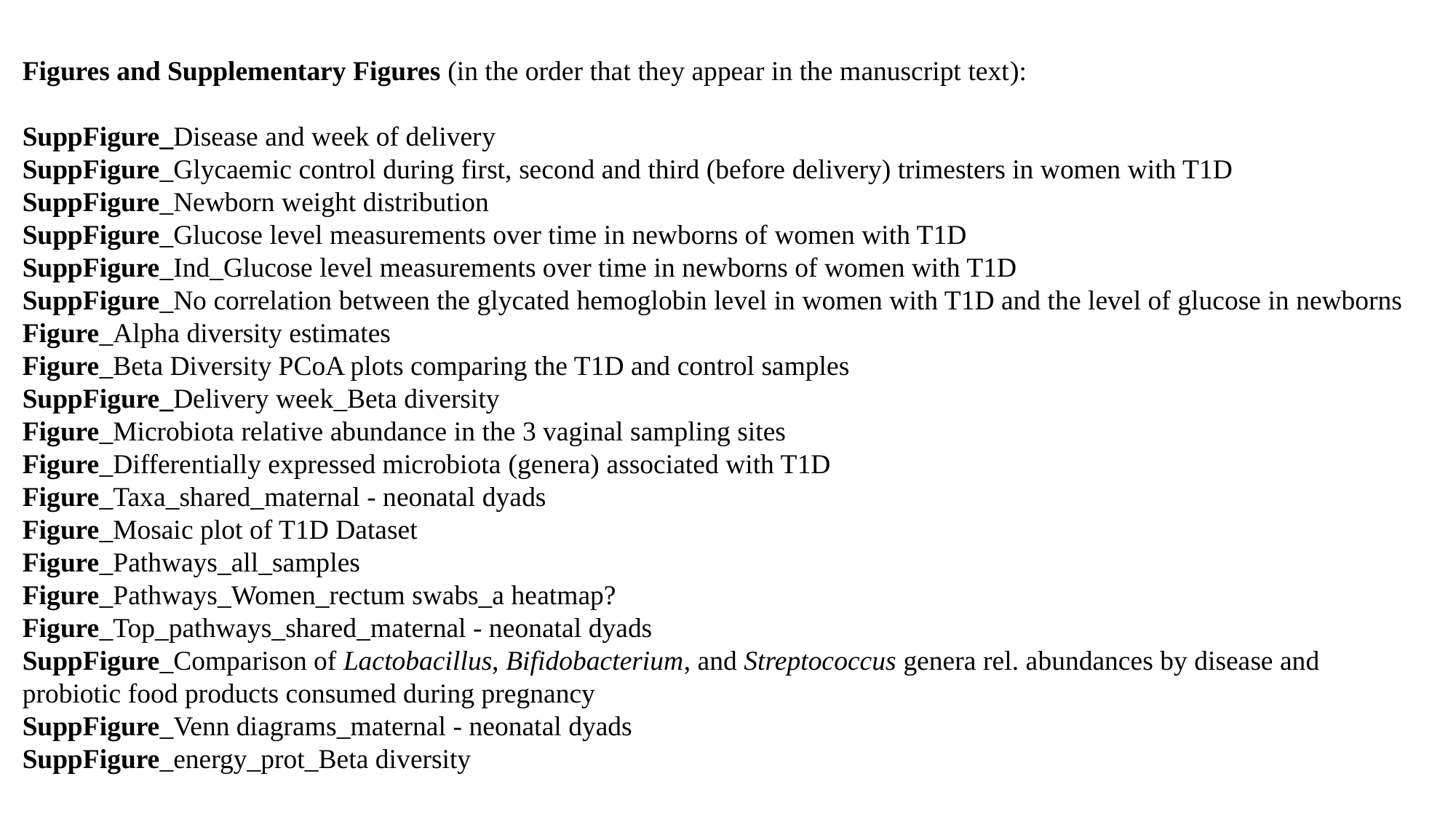

Figures and Supplementary Figures (in the order that they appear in the manuscript text):

SuppFigure_Disease and week of delivery
SuppFigure_Glycaemic control during first, second and third (before delivery) trimesters in women with T1D
SuppFigure_Newborn weight distribution
SuppFigure_Glucose level measurements over time in newborns of women with T1D
SuppFigure_Ind_Glucose level measurements over time in newborns of women with T1D
SuppFigure_No correlation between the glycated hemoglobin level in women with T1D and the level of glucose in newborns
Figure_Alpha diversity estimates
Figure_Beta Diversity PCoA plots comparing the T1D and control samples
SuppFigure_Delivery week_Beta diversity
Figure_Microbiota relative abundance in the 3 vaginal sampling sites
Figure_Differentially expressed microbiota (genera) associated with T1D
Figure_Taxa_shared_maternal - neonatal dyads
Figure_Mosaic plot of T1D Dataset
Figure_Pathways_all_samples
Figure_Pathways_Women_rectum swabs_a heatmap?
Figure_Top_pathways_shared_maternal - neonatal dyads
SuppFigure_Comparison of Lactobacillus, Bifidobacterium, and Streptococcus genera rel. abundances by disease and probiotic food products consumed during pregnancy
SuppFigure_Venn diagrams_maternal - neonatal dyads
SuppFigure_energy_prot_Beta diversity